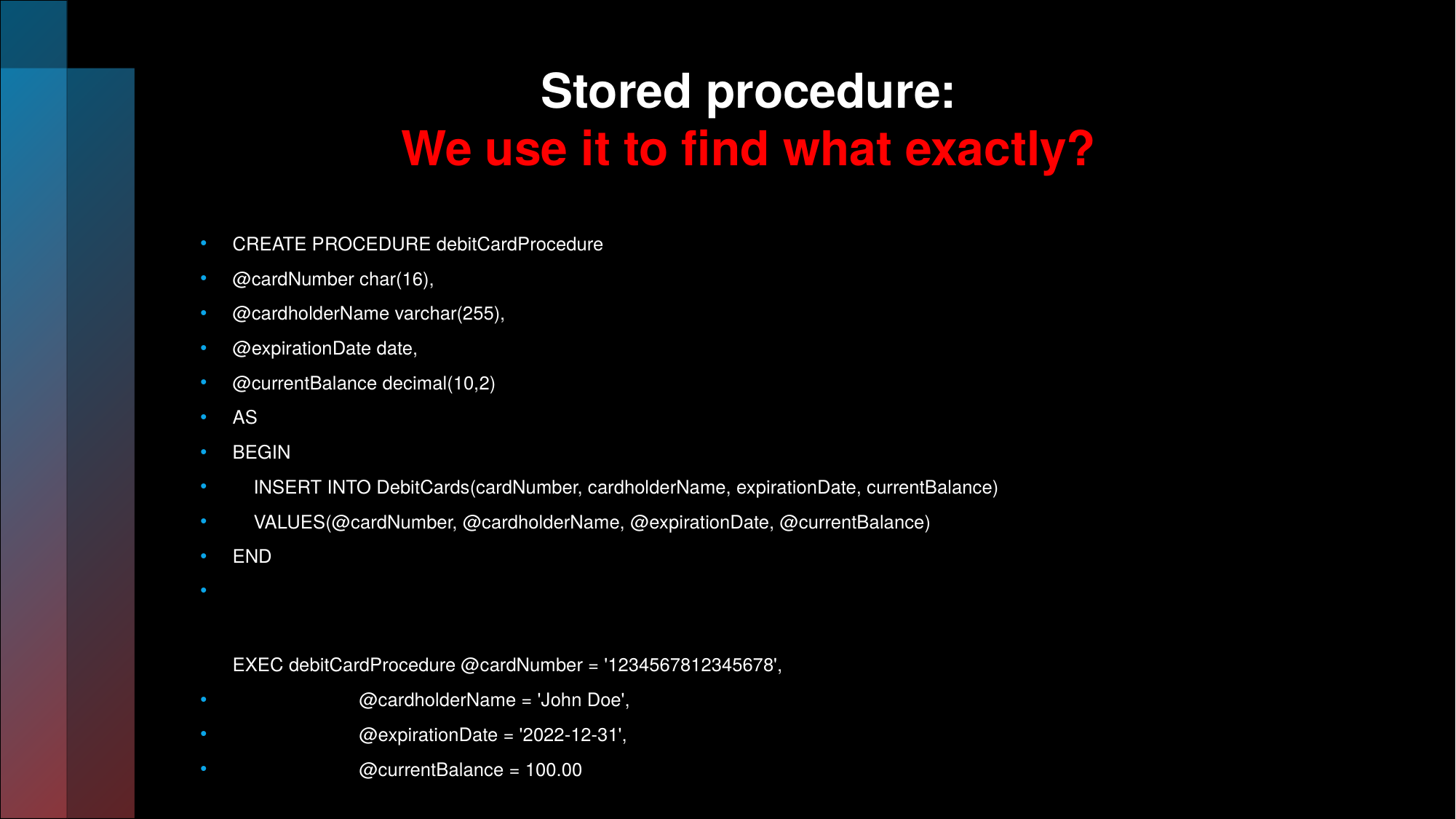

# Stored procedure: We use it to find what exactly?
CREATE PROCEDURE debitCardProcedure
@cardNumber char(16),
@cardholderName varchar(255),
@expirationDate date,
@currentBalance decimal(10,2)
AS
BEGIN
    INSERT INTO DebitCards(cardNumber, cardholderName, expirationDate, currentBalance)
    VALUES(@cardNumber, @cardholderName, @expirationDate, @currentBalance)
END
EXEC debitCardProcedure @cardNumber = '1234567812345678',
                        @cardholderName = 'John Doe',
                        @expirationDate = '2022-12-31',
                        @currentBalance = 100.00